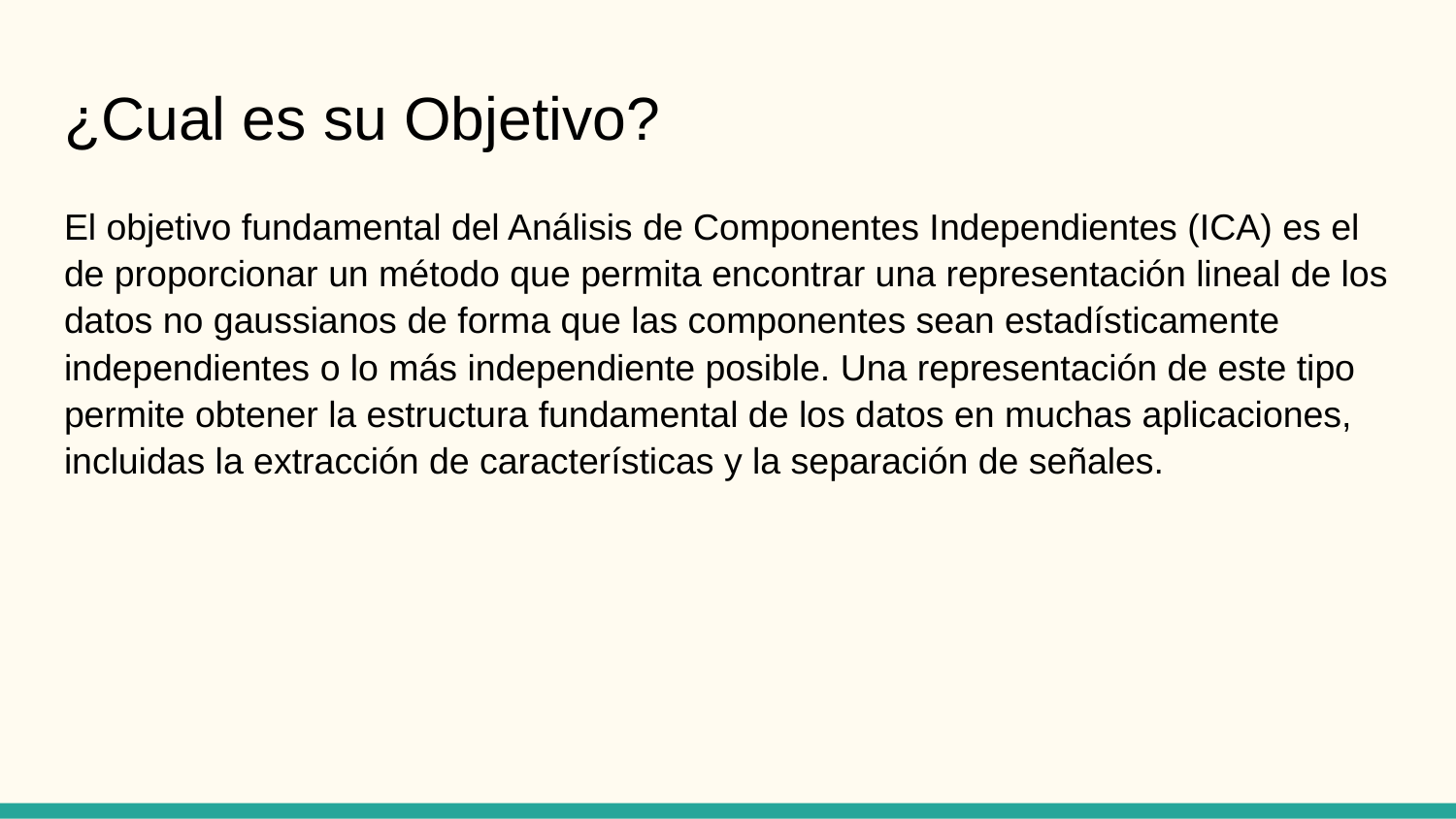

# ¿Cual es su Objetivo?
El objetivo fundamental del Análisis de Componentes Independientes (ICA) es el de proporcionar un método que permita encontrar una representación lineal de los datos no gaussianos de forma que las componentes sean estadísticamente independientes o lo más independiente posible. Una representación de este tipo permite obtener la estructura fundamental de los datos en muchas aplicaciones, incluidas la extracción de características y la separación de señales.